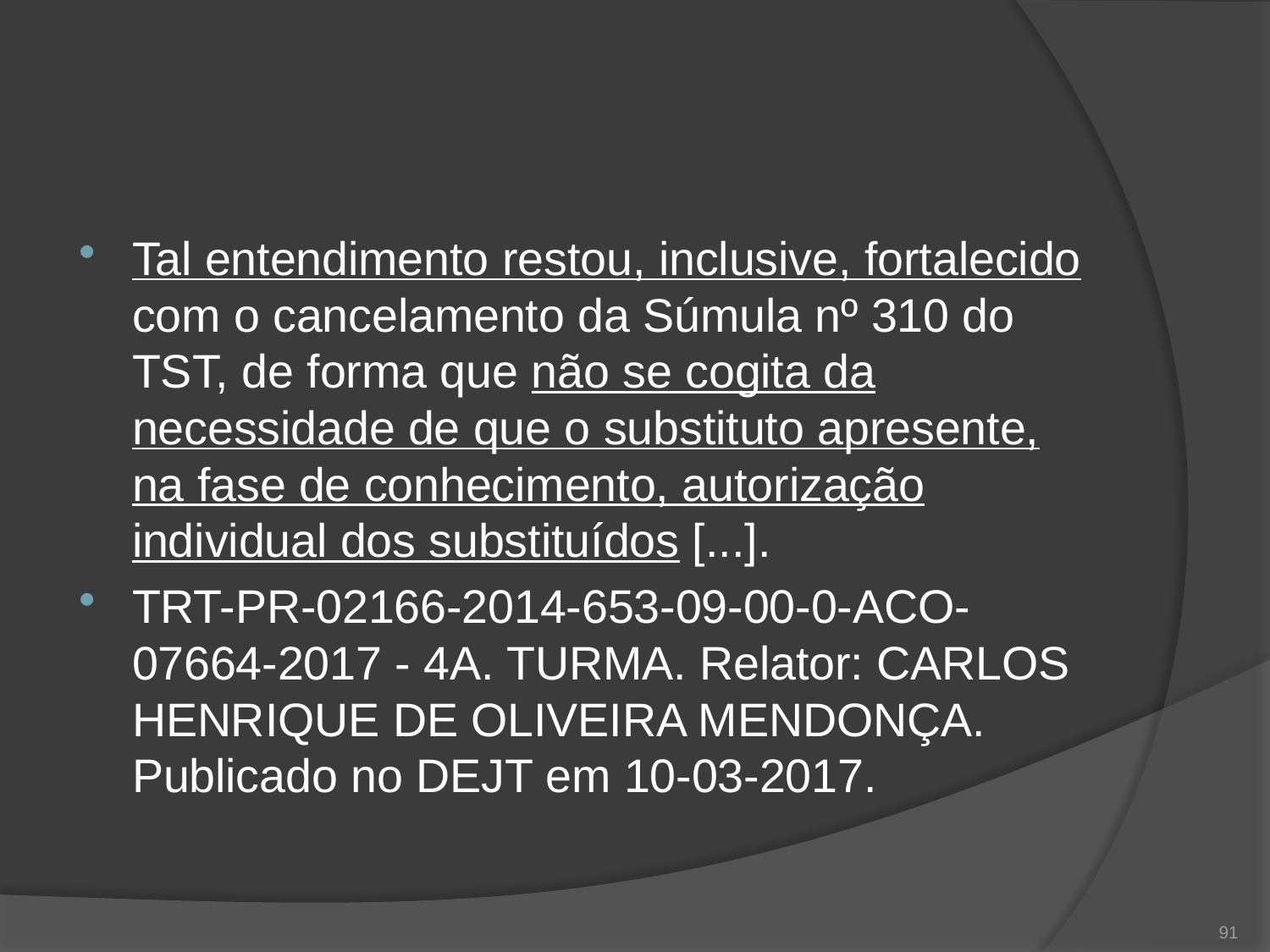

Tal entendimento restou, inclusive, fortalecido com o cancelamento da Súmula nº 310 do TST, de forma que não se cogita da necessidade de que o substituto apresente, na fase de conhecimento, autorização individual dos substituídos [...].
TRT-PR-02166-2014-653-09-00-0-ACO-07664-2017 - 4A. TURMA. Relator: CARLOS HENRIQUE DE OLIVEIRA MENDONÇA. Publicado no DEJT em 10-03-2017.
91